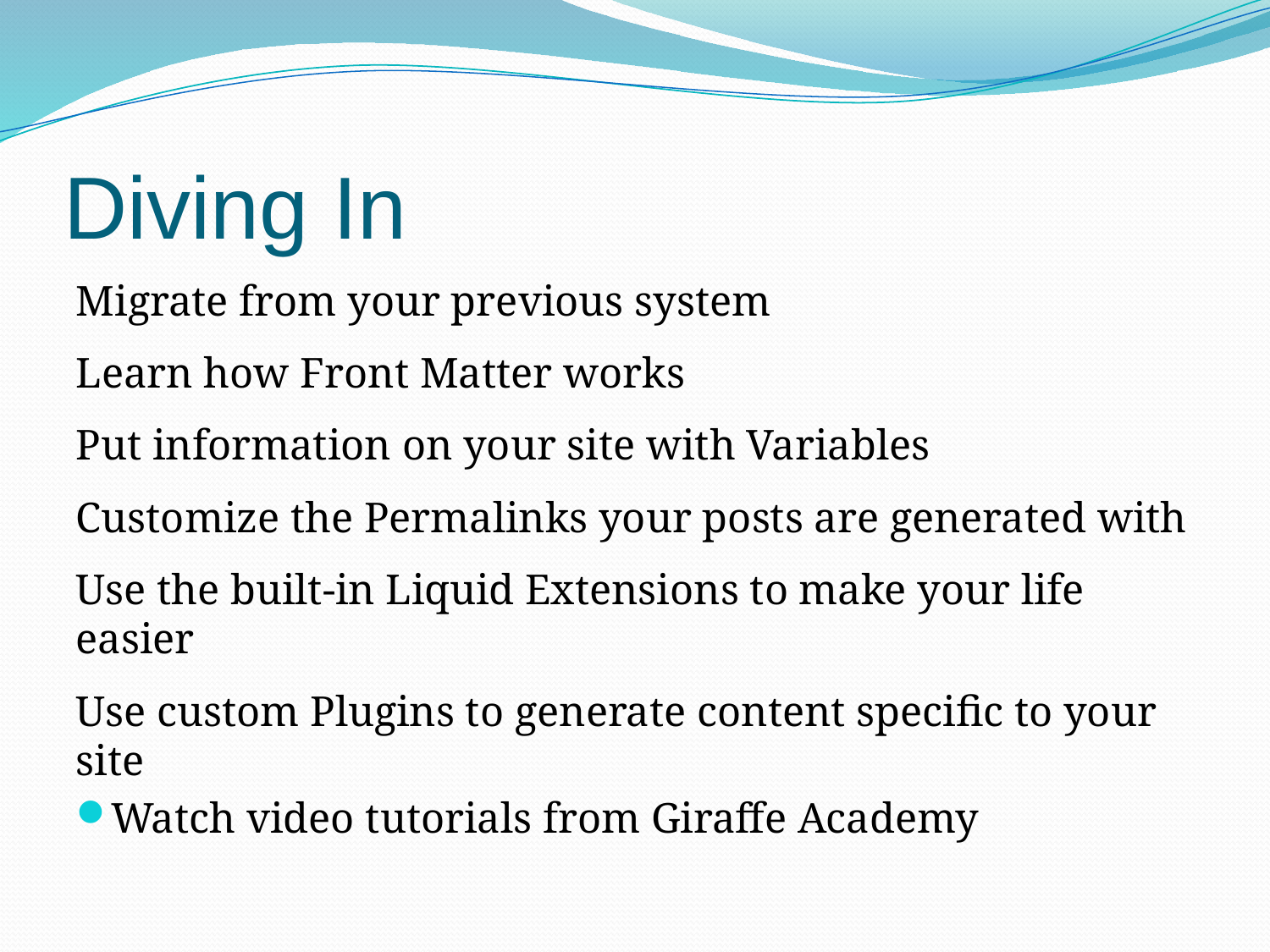

# Diving In
Migrate from your previous system
Learn how Front Matter works
Put information on your site with Variables
Customize the Permalinks your posts are generated with
Use the built-in Liquid Extensions to make your life easier
Use custom Plugins to generate content specific to your site
Watch video tutorials from Giraffe Academy